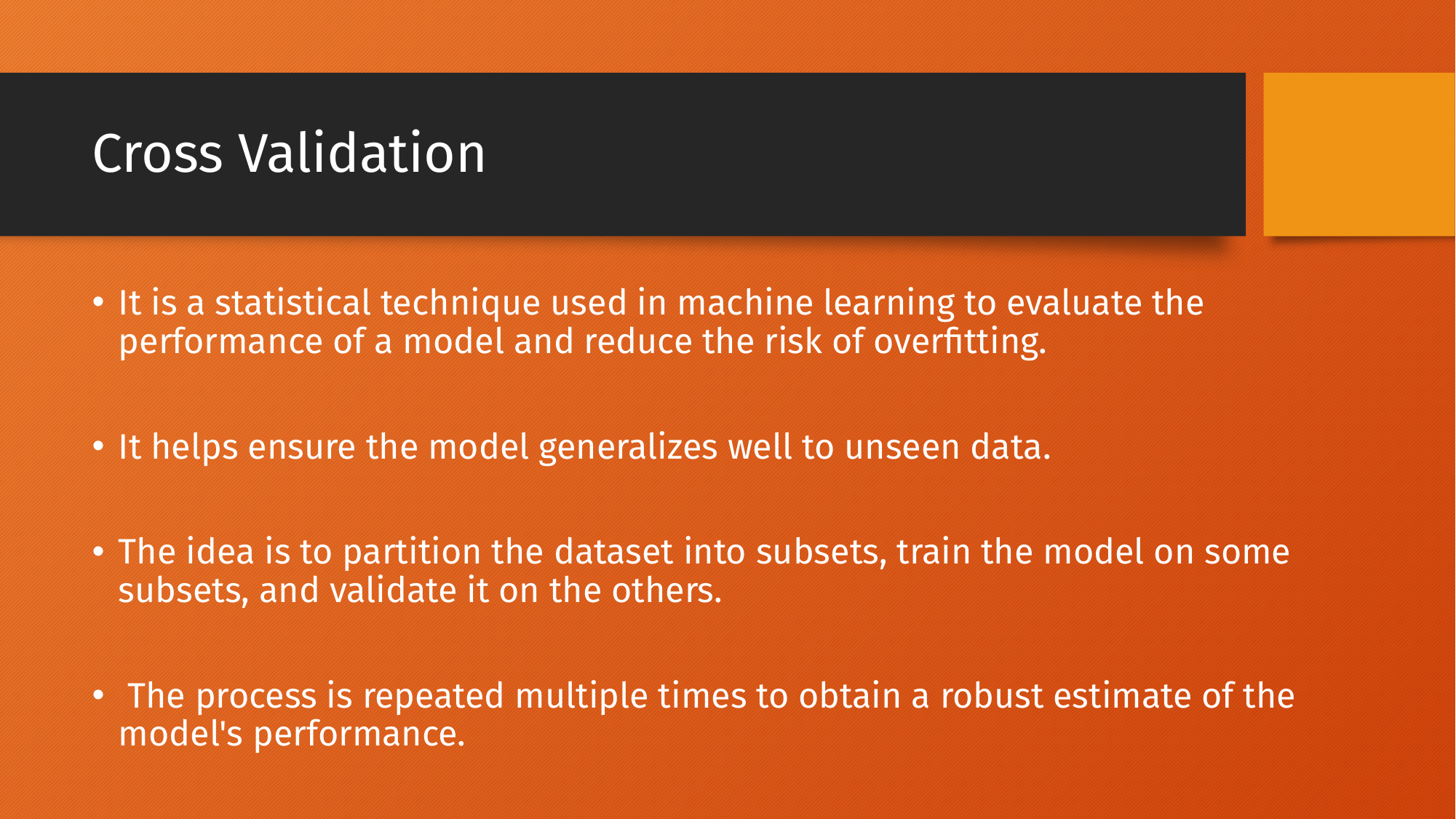

# Cross Validation
It is a statistical technique used in machine learning to evaluate the performance of a model and reduce the risk of overfitting.

It helps ensure the model generalizes well to unseen data.

The idea is to partition the dataset into subsets, train the model on some subsets, and validate it on the others.

 The process is repeated multiple times to obtain a robust estimate of the model's performance.